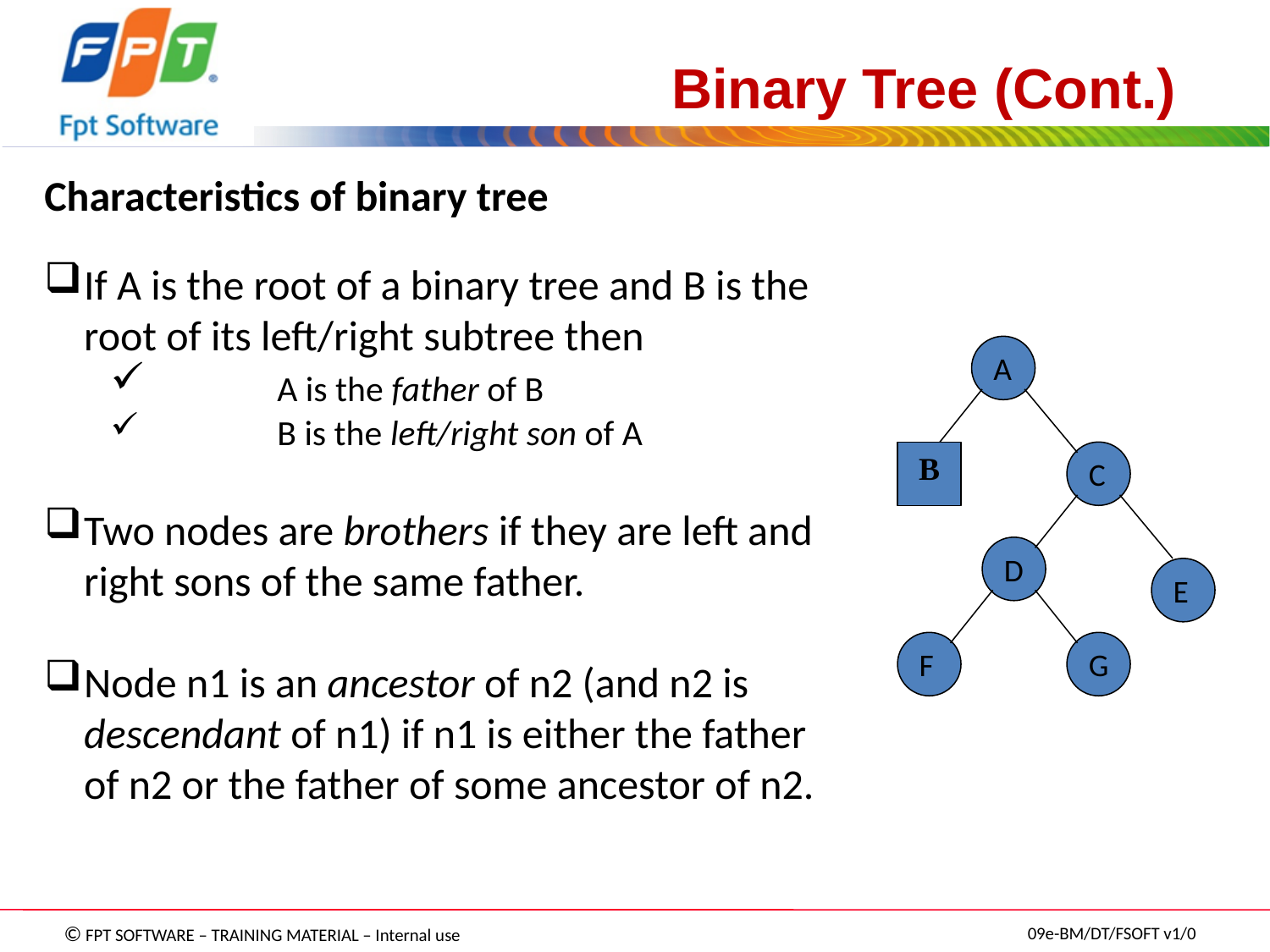

# Binary Tree (Cont.)
Characteristics of binary tree

If A is the root of a binary tree and B is the root of its left/right subtree then
	A is the father of B
	B is the left/right son of A

Two nodes are brothers if they are left and right sons of the same father.

Node n1 is an ancestor of n2 (and n2 is descendant of n1) if n1 is either the father of n2 or the father of some ancestor of n2.

A

B
C

D
E

F
G